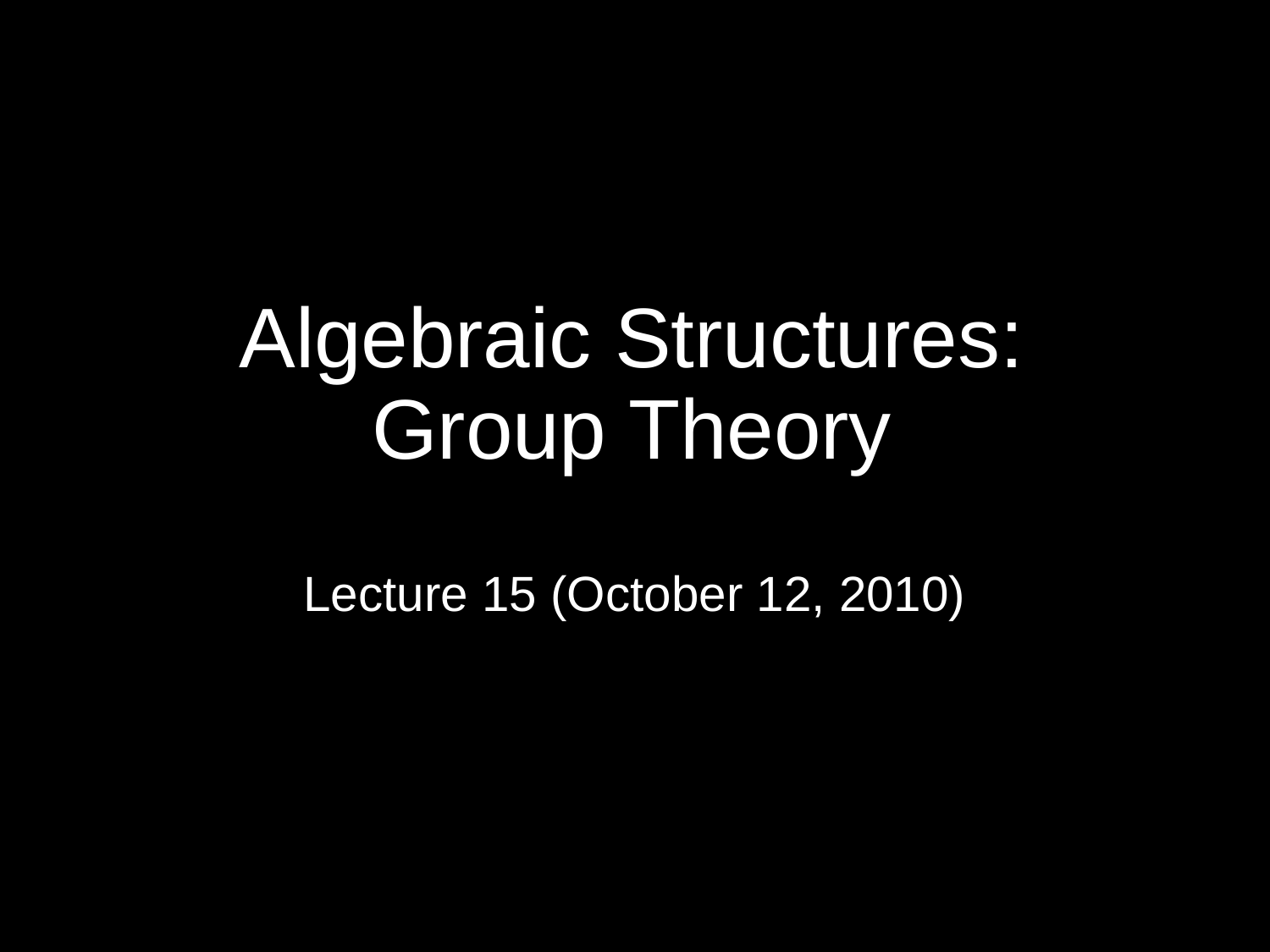

Algebraic Structures: Group Theory
Lecture 15 (October 12, 2010)